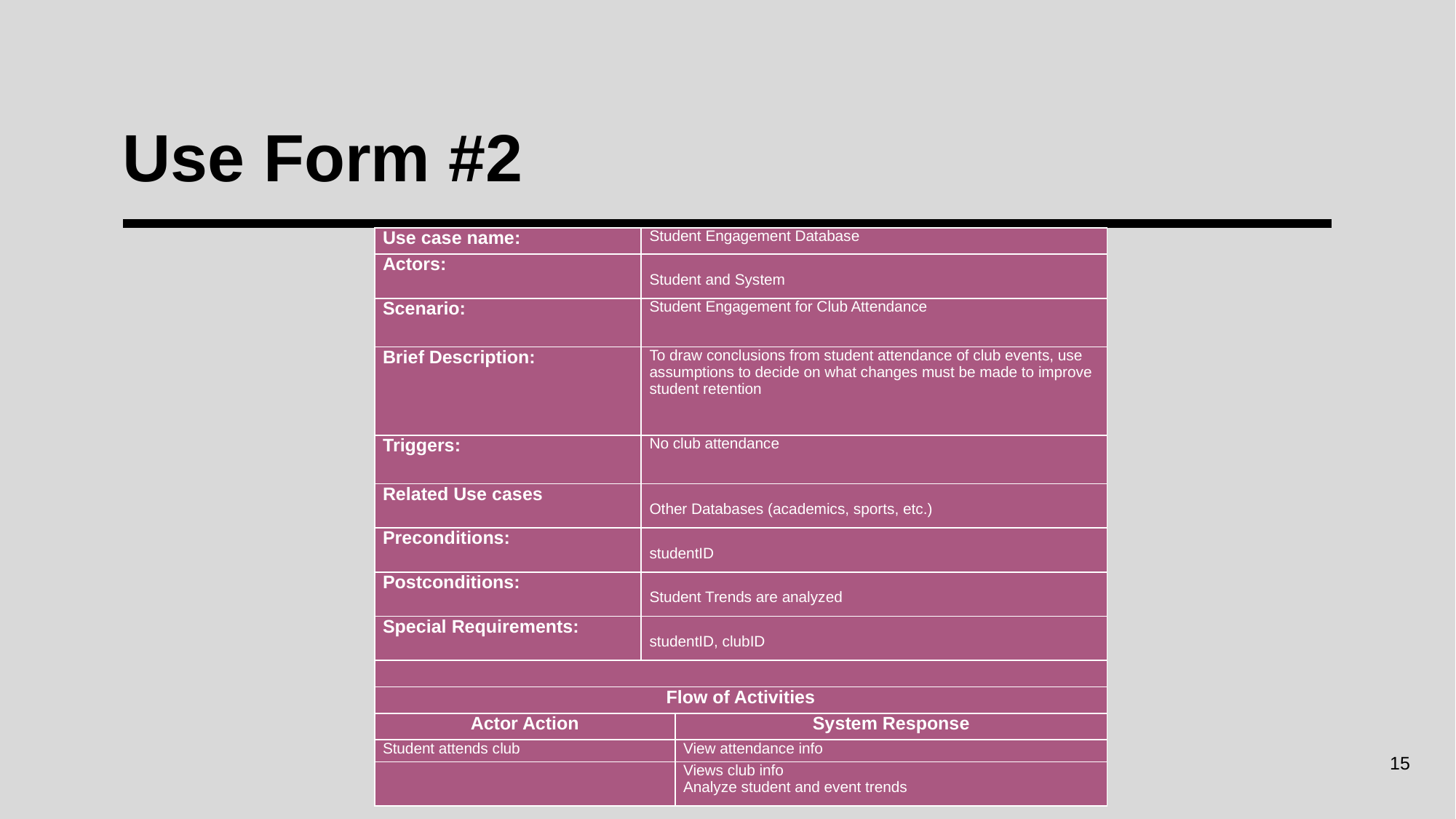

# Use Form #2
| Use case name: | Student Engagement Database |  |
| --- | --- | --- |
| Actors: | Student and System |  |
| Scenario: | Student Engagement for Club Attendance |  |
| Brief Description: | To draw conclusions from student attendance of club events, use assumptions to decide on what changes must be made to improve student retention |  |
| Triggers: | No club attendance |  |
| Related Use cases | Other Databases (academics, sports, etc.) |  |
| Preconditions: | studentID |  |
| Postconditions: | Student Trends are analyzed |  |
| Special Requirements: | studentID, clubID |  |
|  |  |  |
| Flow of Activities |  |  |
| Actor Action |  | System Response |
| Student attends club |  | View attendance info |
|  |  | Views club info Analyze student and event trends |
15